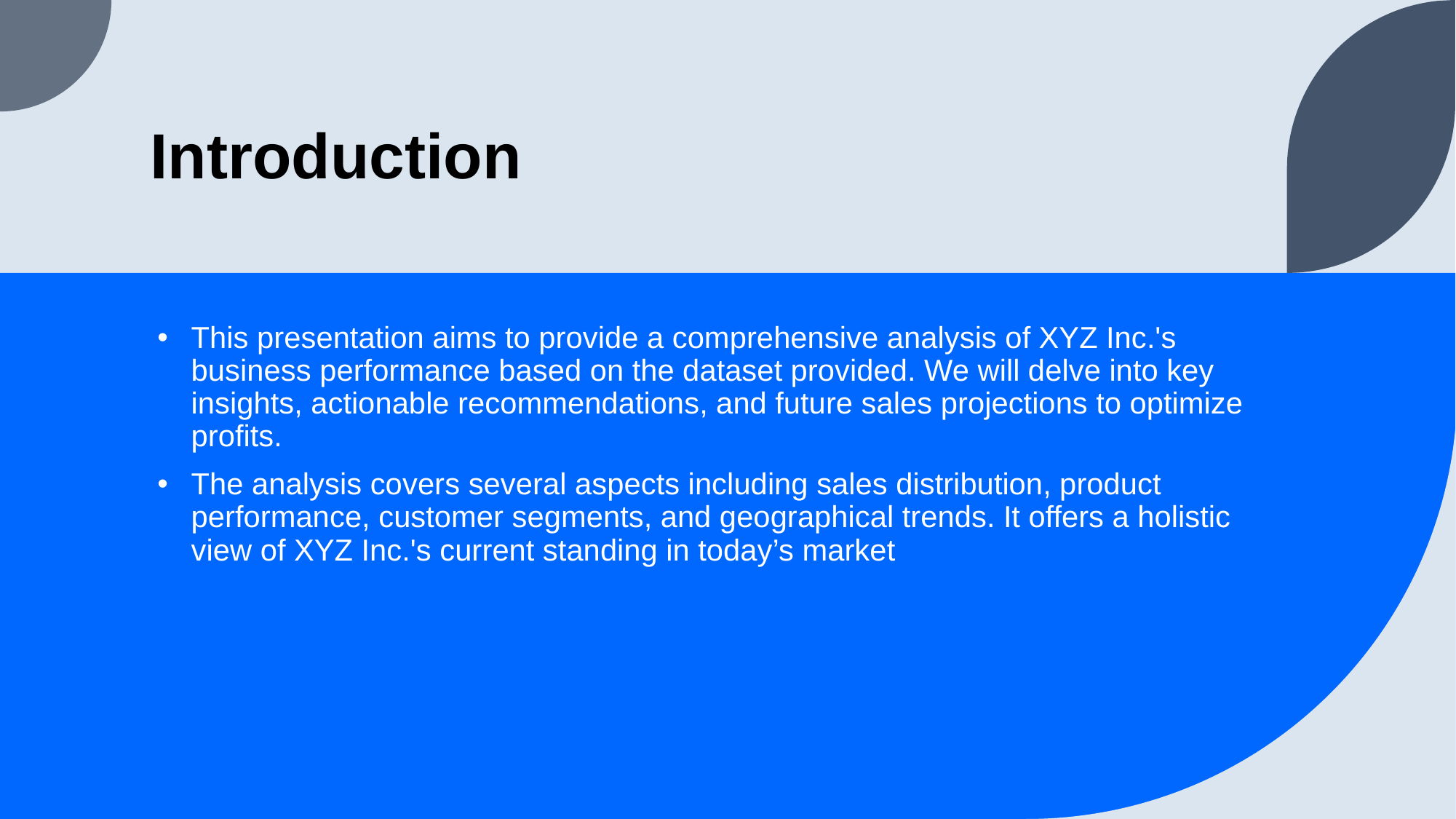

# Introduction
This presentation aims to provide a comprehensive analysis of XYZ Inc.'s business performance based on the dataset provided. We will delve into key insights, actionable recommendations, and future sales projections to optimize profits.
The analysis covers several aspects including sales distribution, product performance, customer segments, and geographical trends. It offers a holistic view of XYZ Inc.'s current standing in today’s market